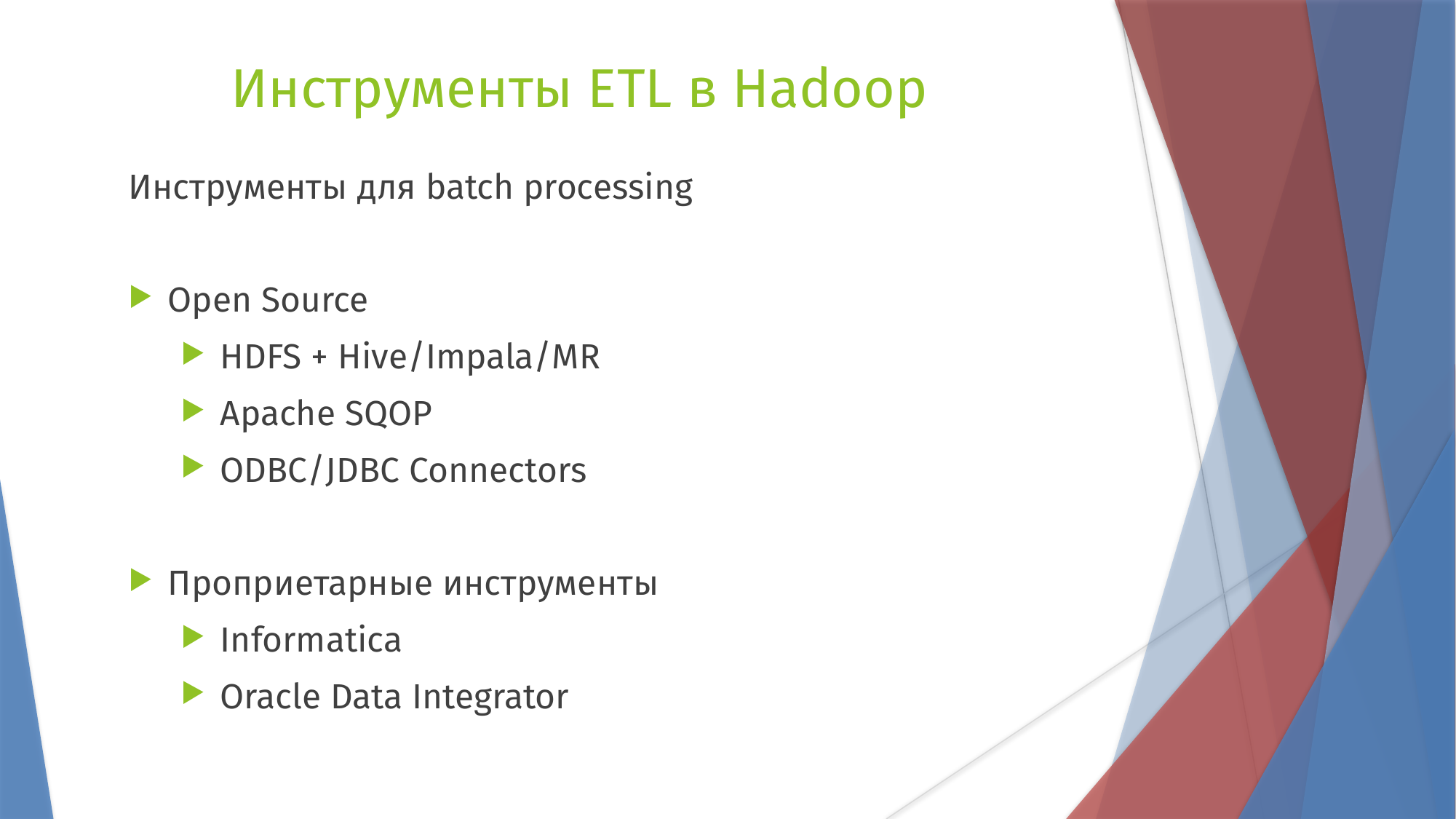

Инструменты ETL в Hadoop

Инструменты для batch processing

Open Source
HDFS + Hive/Impala/MR
Apache SQOP
ODBC/JDBC Connectors

Проприeтарные инструменты
Informatica
Oracle Data Integrator